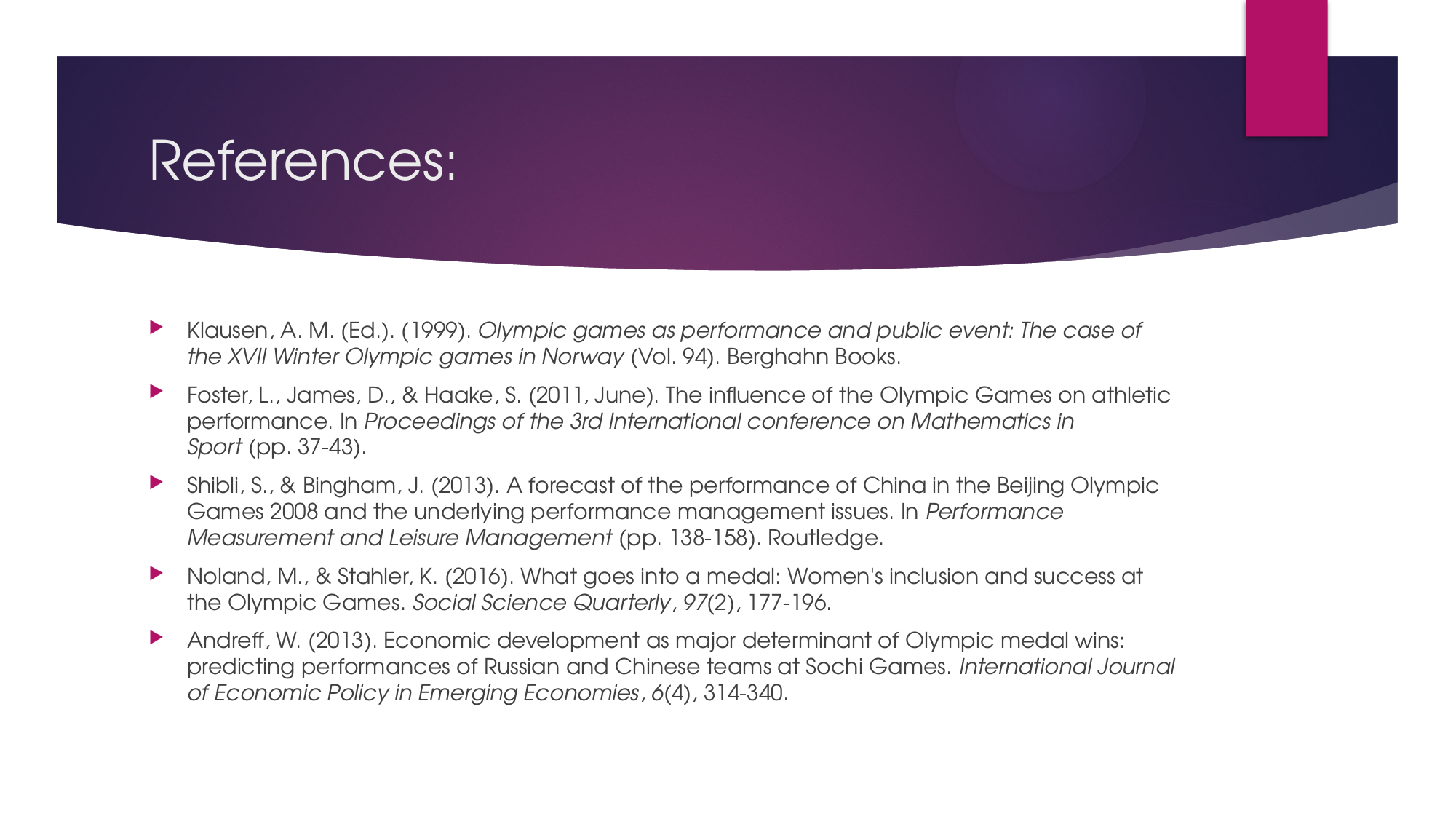

# References:
Klausen, A. M. (Ed.). (1999). Olympic games as performance and public event: The case of the XVII Winter Olympic games in Norway (Vol. 94). Berghahn Books.
Foster, L., James, D., & Haake, S. (2011, June). The influence of the Olympic Games on athletic performance. In Proceedings of the 3rd International conference on Mathematics in Sport (pp. 37-43).
Shibli, S., & Bingham, J. (2013). A forecast of the performance of China in the Beijing Olympic Games 2008 and the underlying performance management issues. In Performance Measurement and Leisure Management (pp. 138-158). Routledge.
Noland, M., & Stahler, K. (2016). What goes into a medal: Women's inclusion and success at the Olympic Games. Social Science Quarterly, 97(2), 177-196.
Andreff, W. (2013). Economic development as major determinant of Olympic medal wins: predicting performances of Russian and Chinese teams at Sochi Games. International Journal of Economic Policy in Emerging Economies, 6(4), 314-340.